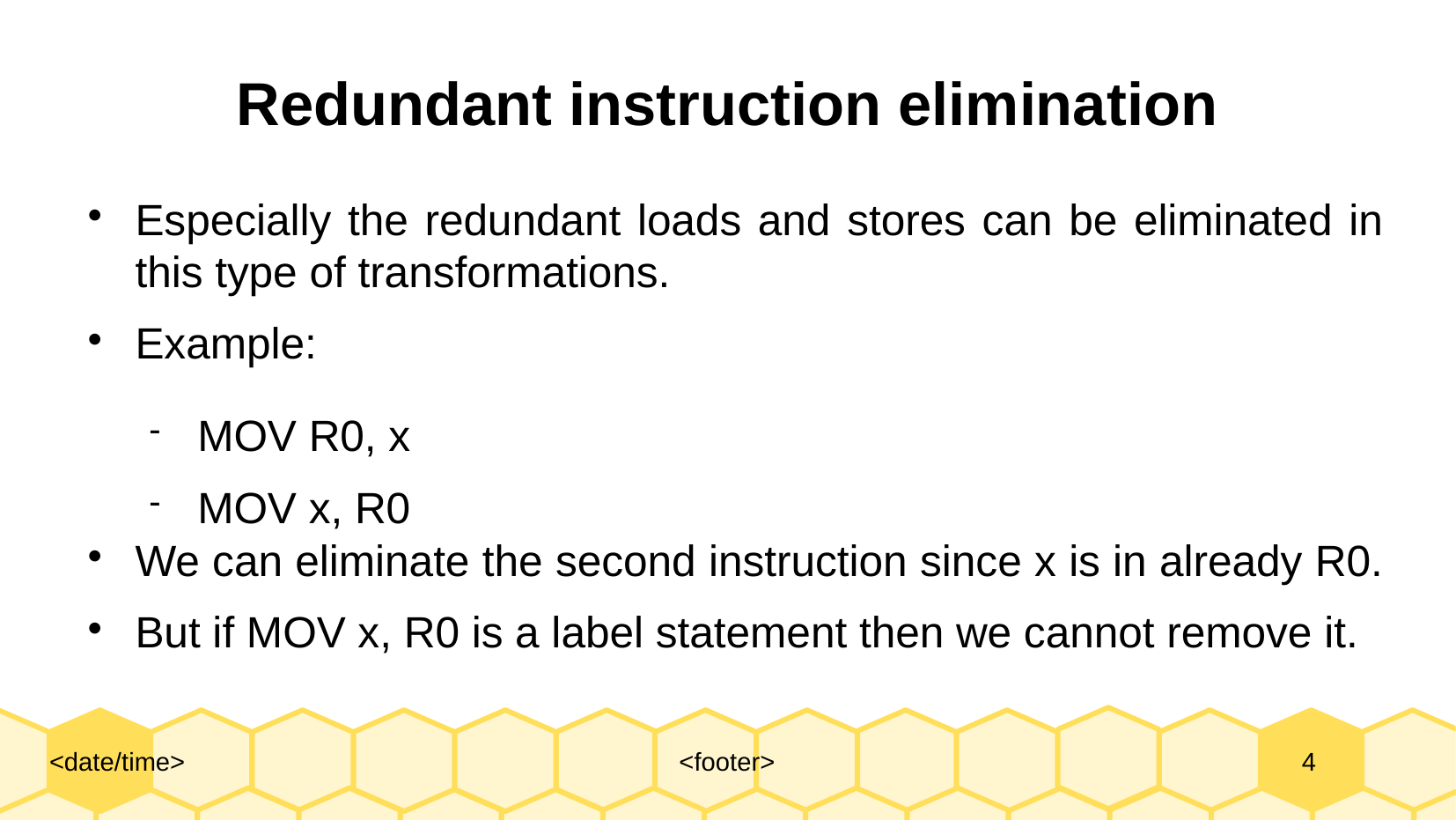

# Redundant instruction elimination
Especially the redundant loads and stores can be eliminated in this type of transformations.
Example:
MOV R0, x
MOV x, R0
We can eliminate the second instruction since x is in already R0.
But if MOV x, R0 is a label statement then we cannot remove it.